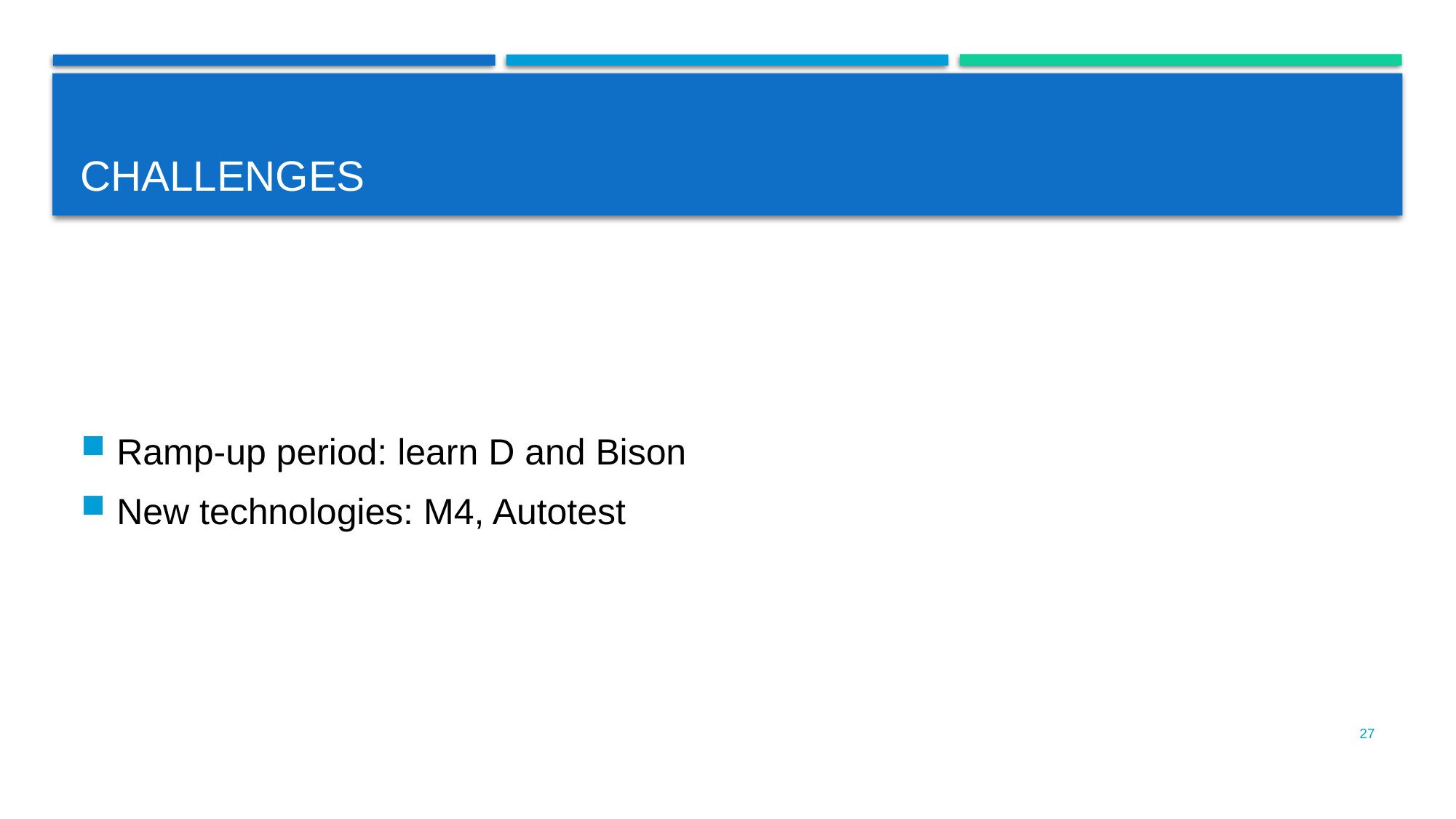

# Challenges
Ramp-up period: learn D and Bison
New technologies: M4, Autotest
27